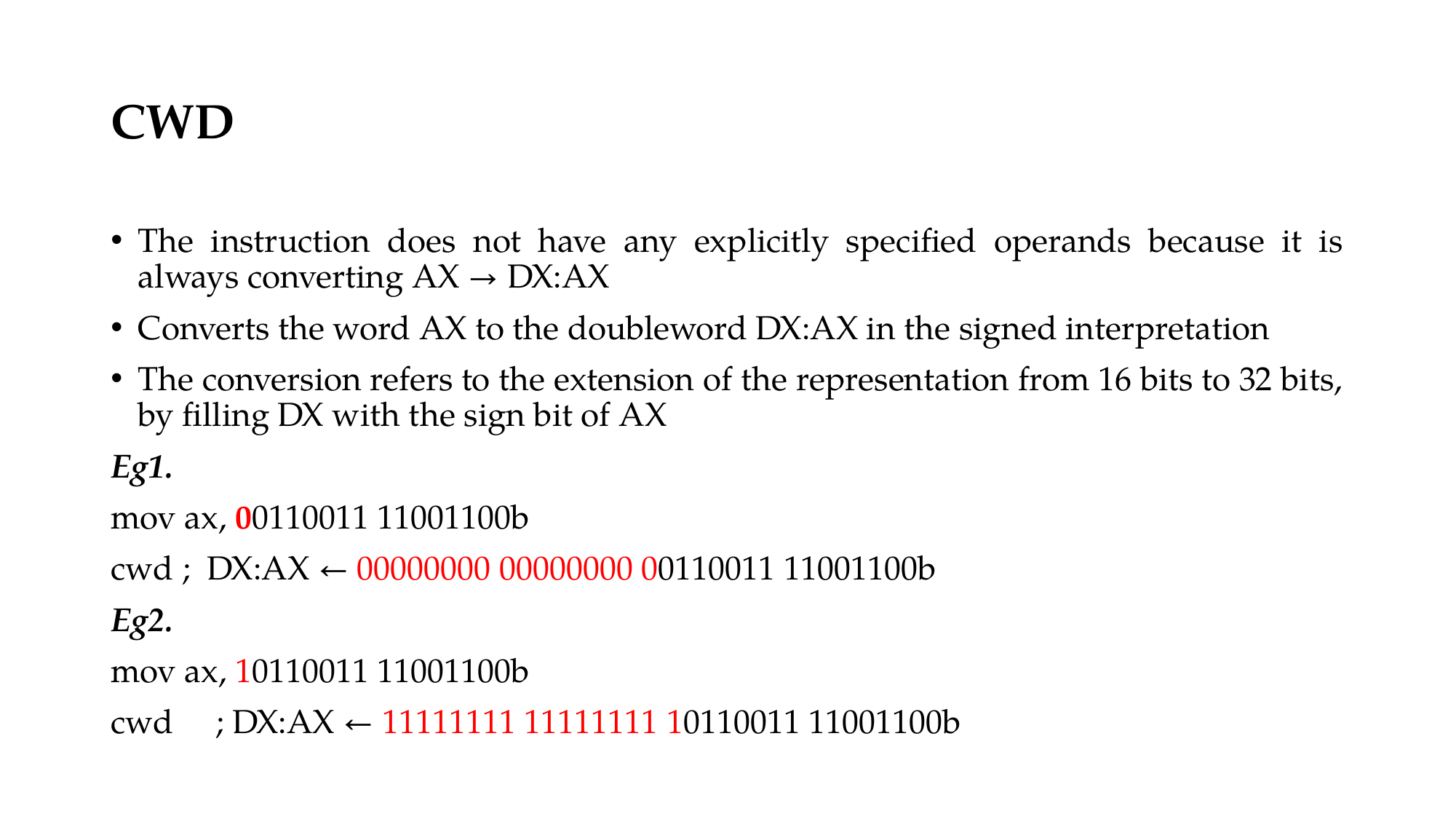

# CWD
The instruction does not have any explicitly specified operands because it is always converting AX → DX:AX
Converts the word AX to the doubleword DX:AX in the signed interpretation
The conversion refers to the extension of the representation from 16 bits to 32 bits, by filling DX with the sign bit of AX
Eg1.
mov ax, 00110011 11001100b
cwd ;  DX:AX ← 00000000 00000000 00110011 11001100b
Eg2.
mov ax, 10110011 11001100b
cwd     ; DX:AX ← 11111111 11111111 10110011 11001100b